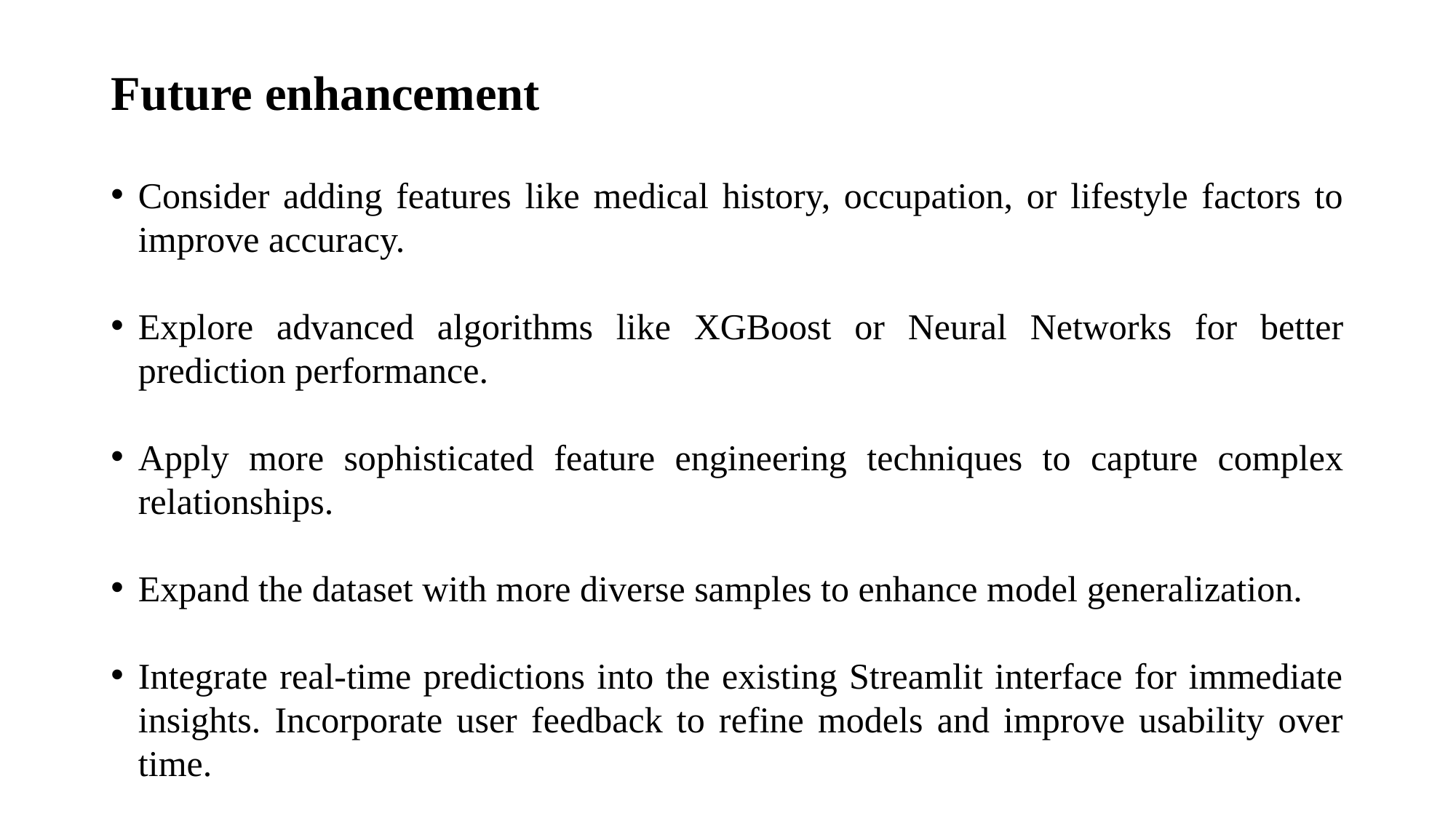

# Future enhancement
Consider adding features like medical history, occupation, or lifestyle factors to improve accuracy.

Explore advanced algorithms like XGBoost or Neural Networks for better prediction performance.

Apply more sophisticated feature engineering techniques to capture complex relationships.

Expand the dataset with more diverse samples to enhance model generalization.

Integrate real-time predictions into the existing Streamlit interface for immediate insights. Incorporate user feedback to refine models and improve usability over time.